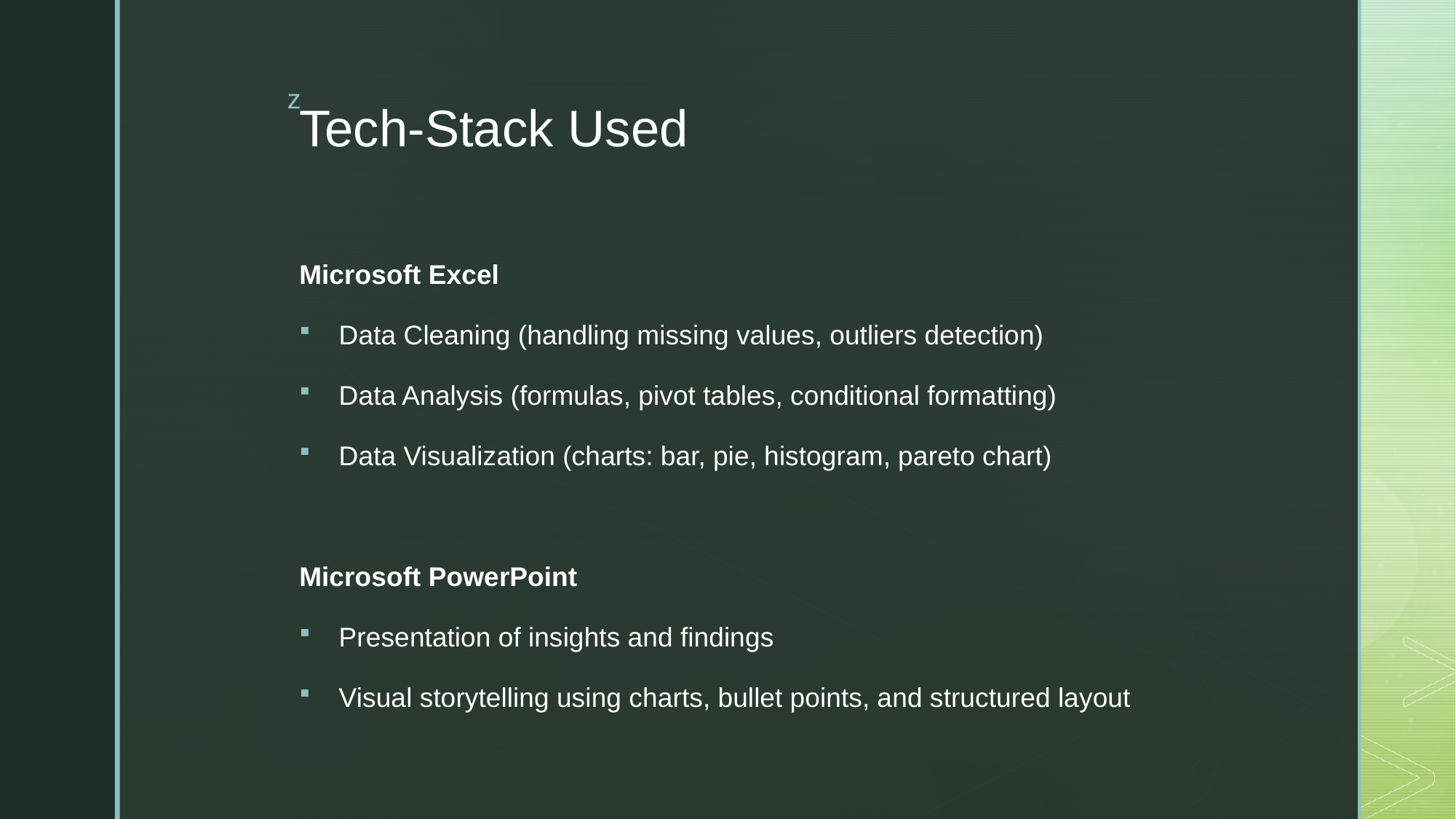

# Tech-Stack Used
Microsoft Excel
Data Cleaning (handling missing values, outliers detection)
Data Analysis (formulas, pivot tables, conditional formatting)
Data Visualization (charts: bar, pie, histogram, pareto chart)

Microsoft PowerPoint
Presentation of insights and findings
Visual storytelling using charts, bullet points, and structured layout